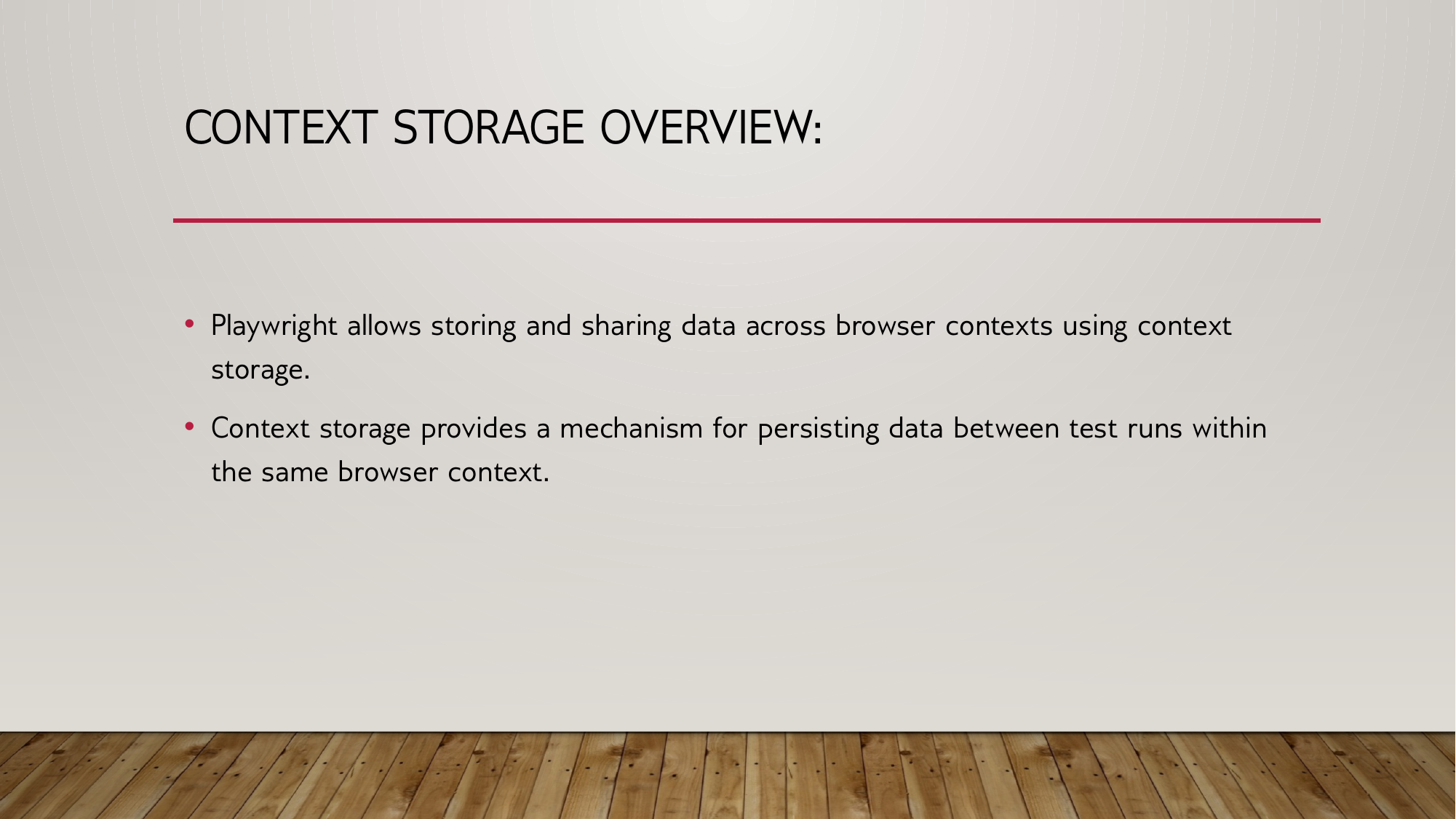

# Context Storage Overview:

Playwright allows storing and sharing data across browser contexts using context storage.
Context storage provides a mechanism for persisting data between test runs within the same browser context.